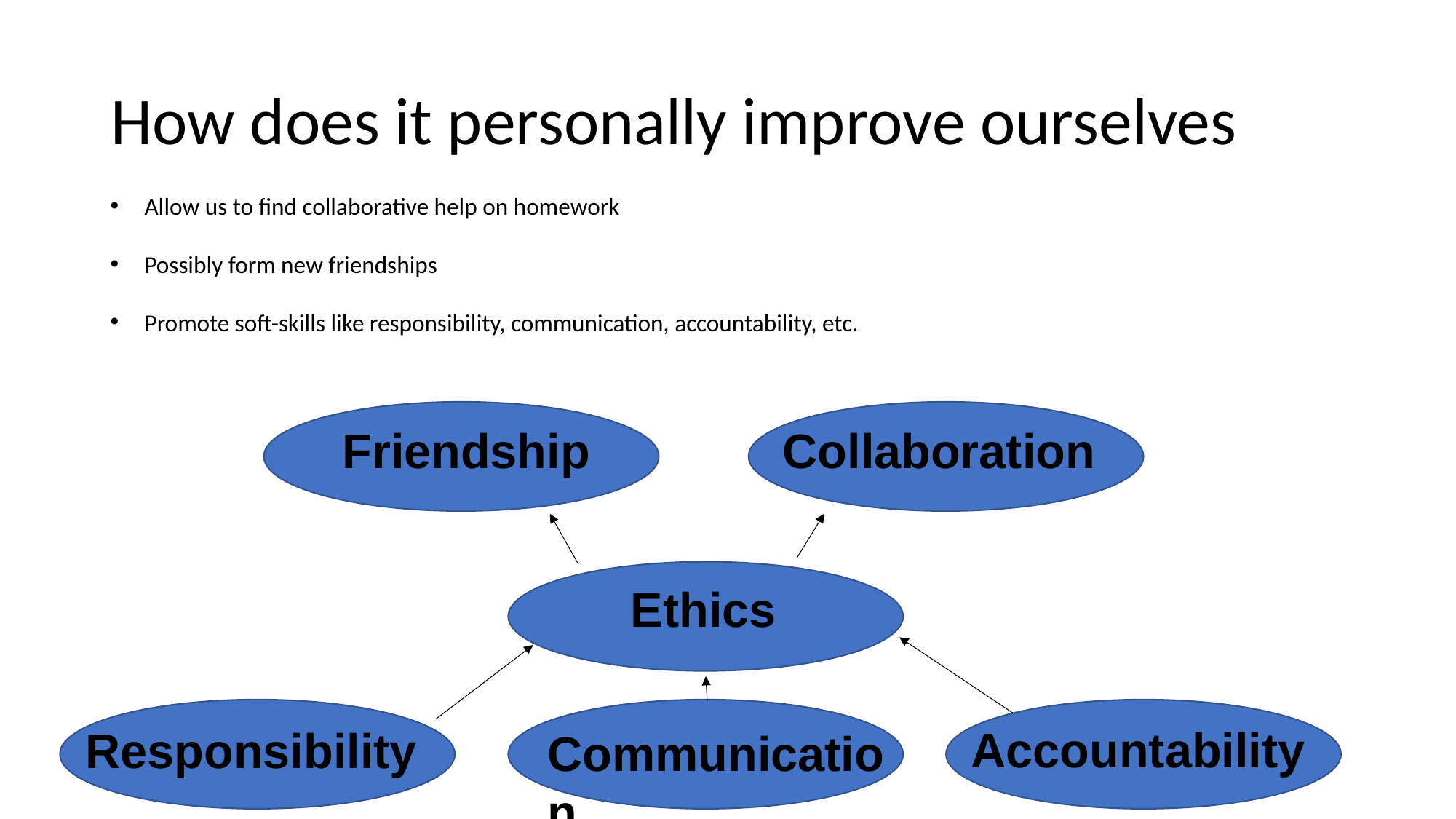

# How does it personally improve ourselves
Allow us to find collaborative help on homework

Possibly form new friendships

Promote soft-skills like responsibility, communication, accountability, etc.

Friendship

Collaboration

Ethics

Accountability

Responsibility

Communication